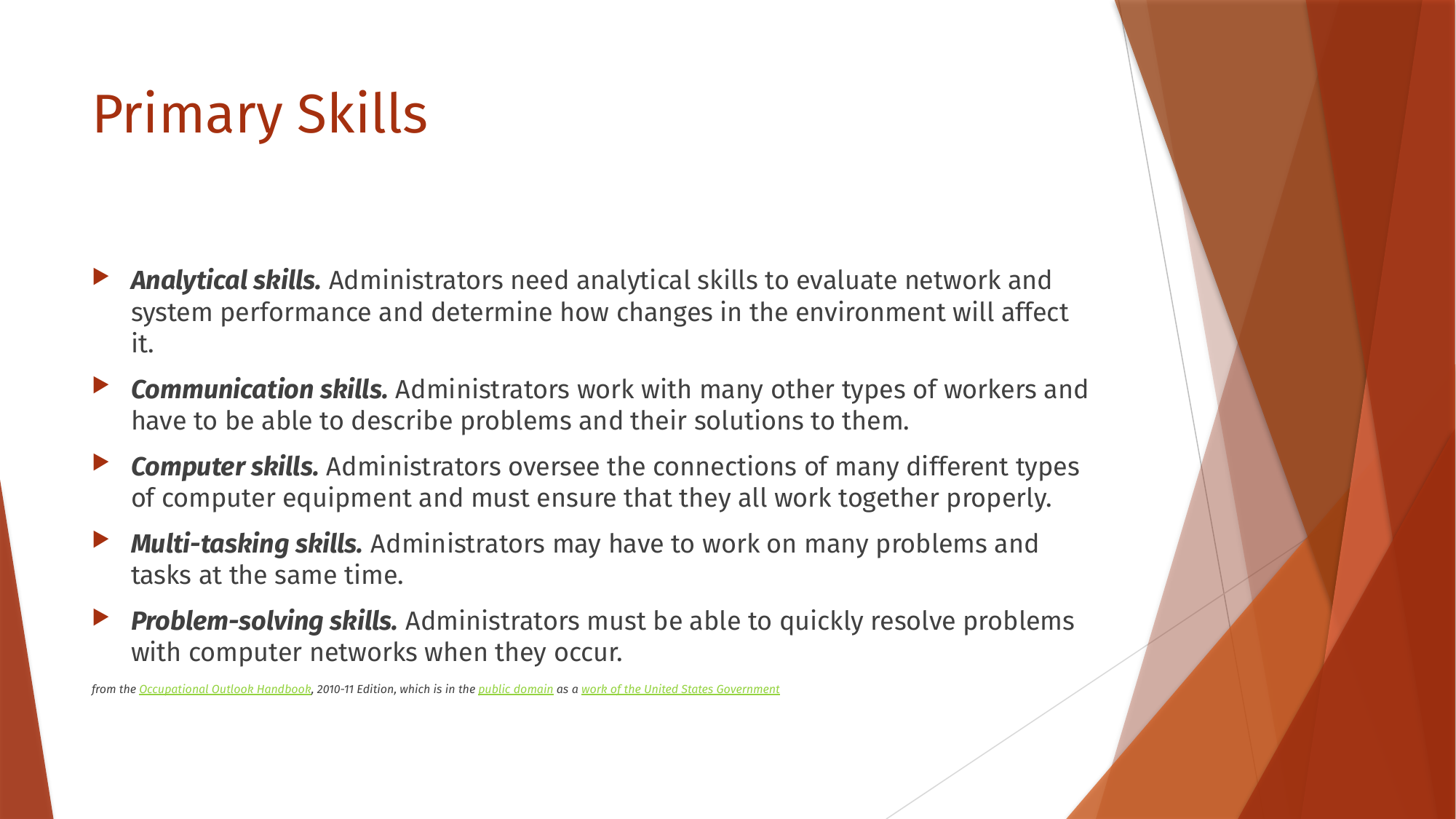

# Primary Skills
Analytical skills. Administrators need analytical skills to evaluate network and system performance and determine how changes in the environment will affect it.
Communication skills. Administrators work with many other types of workers and have to be able to describe problems and their solutions to them.
Computer skills. Administrators oversee the connections of many different types of computer equipment and must ensure that they all work together properly.
Multi-tasking skills. Administrators may have to work on many problems and tasks at the same time.
Problem-solving skills. Administrators must be able to quickly resolve problems with computer networks when they occur.
from the Occupational Outlook Handbook, 2010-11 Edition, which is in the public domain as a work of the United States Government